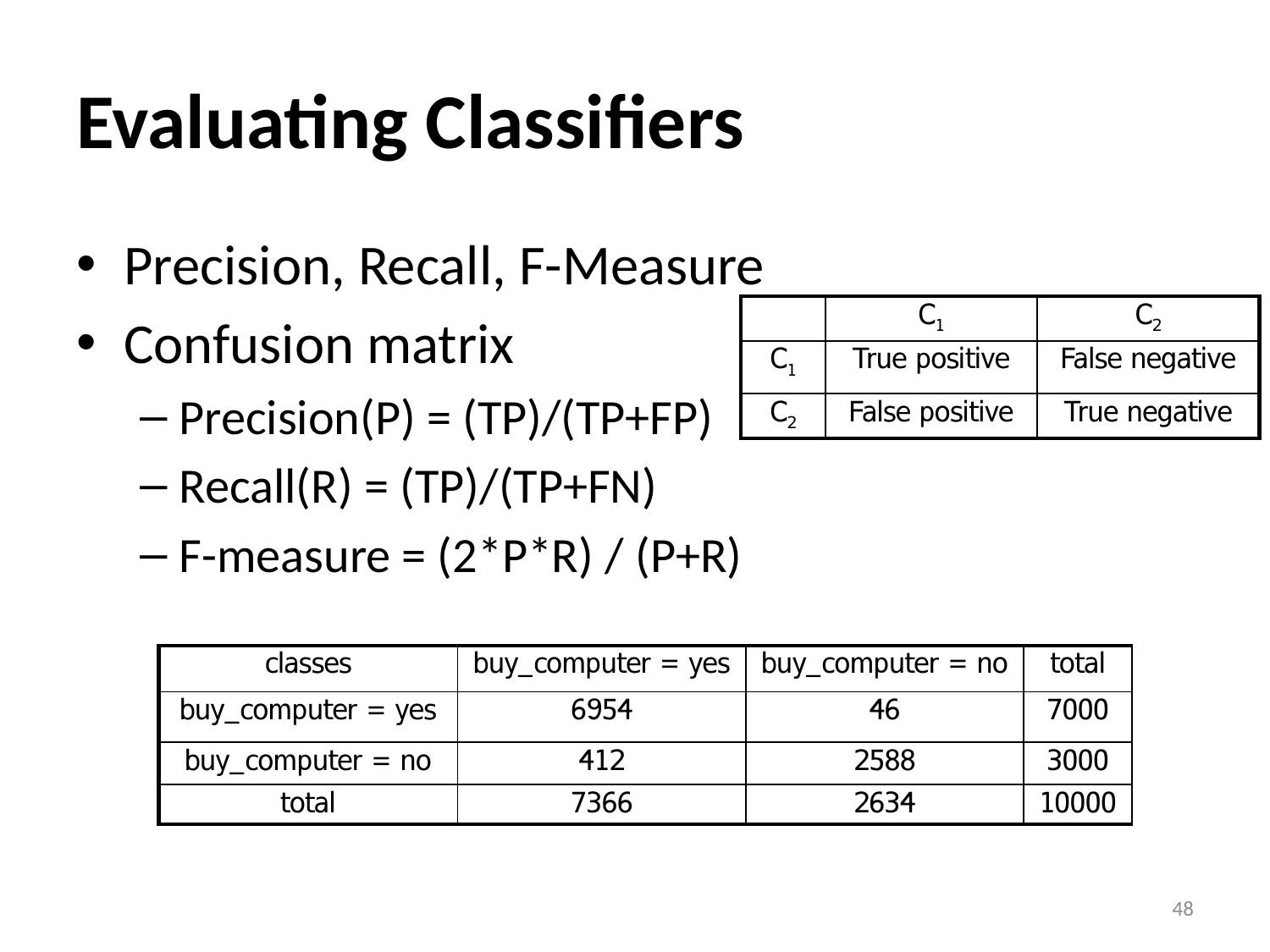

# Evaluating Classifiers
Precision, Recall, F-Measure
Confusion matrix
Precision(P) = (TP)/(TP+FP)
Recall(R) = (TP)/(TP+FN)
F-measure = (2*P*R) / (P+R)
|  | C1 | C2 |
| --- | --- | --- |
| C1 | True positive | False negative |
| C2 | False positive | True negative |
| classes | buy\_computer = yes | buy\_computer = no | total |
| --- | --- | --- | --- |
| buy\_computer = yes | 6954 | 46 | 7000 |
| buy\_computer = no | 412 | 2588 | 3000 |
| total | 7366 | 2634 | 10000 |
48